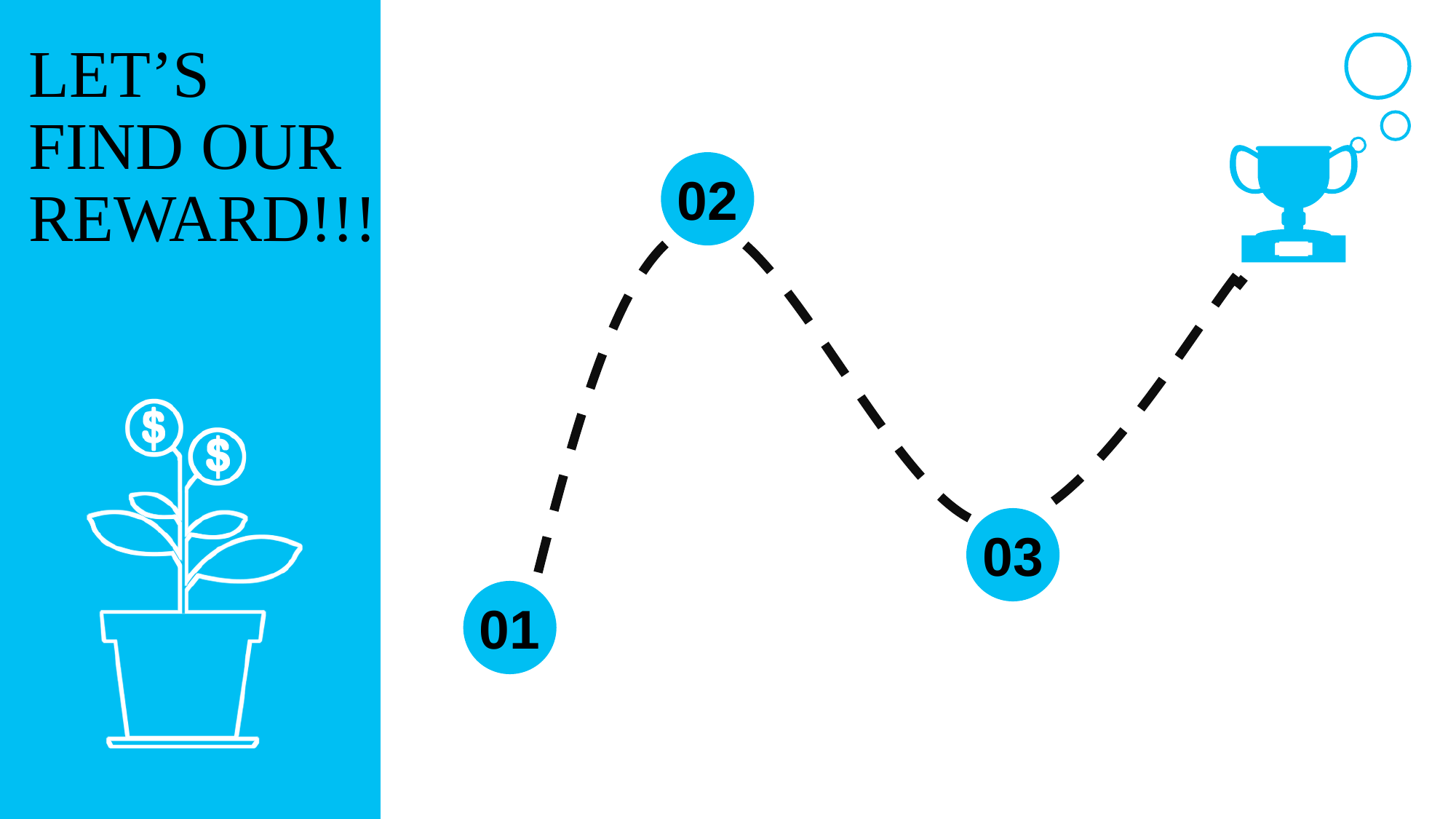

LET’S FIND OUR REWARD!!!

02

03

01